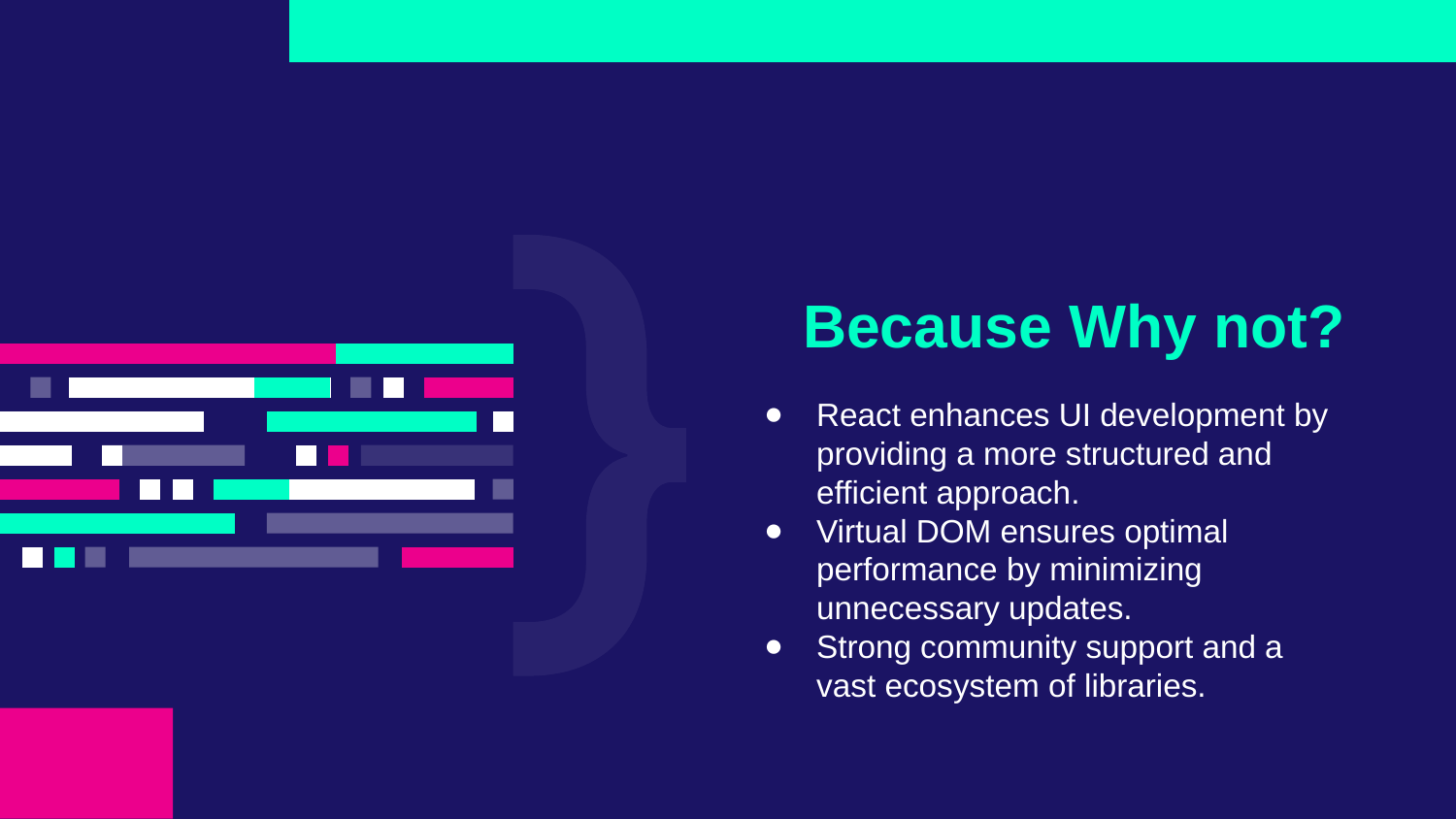

# Because Why not?
React enhances UI development by providing a more structured and efficient approach.
Virtual DOM ensures optimal performance by minimizing unnecessary updates.
Strong community support and a vast ecosystem of libraries.